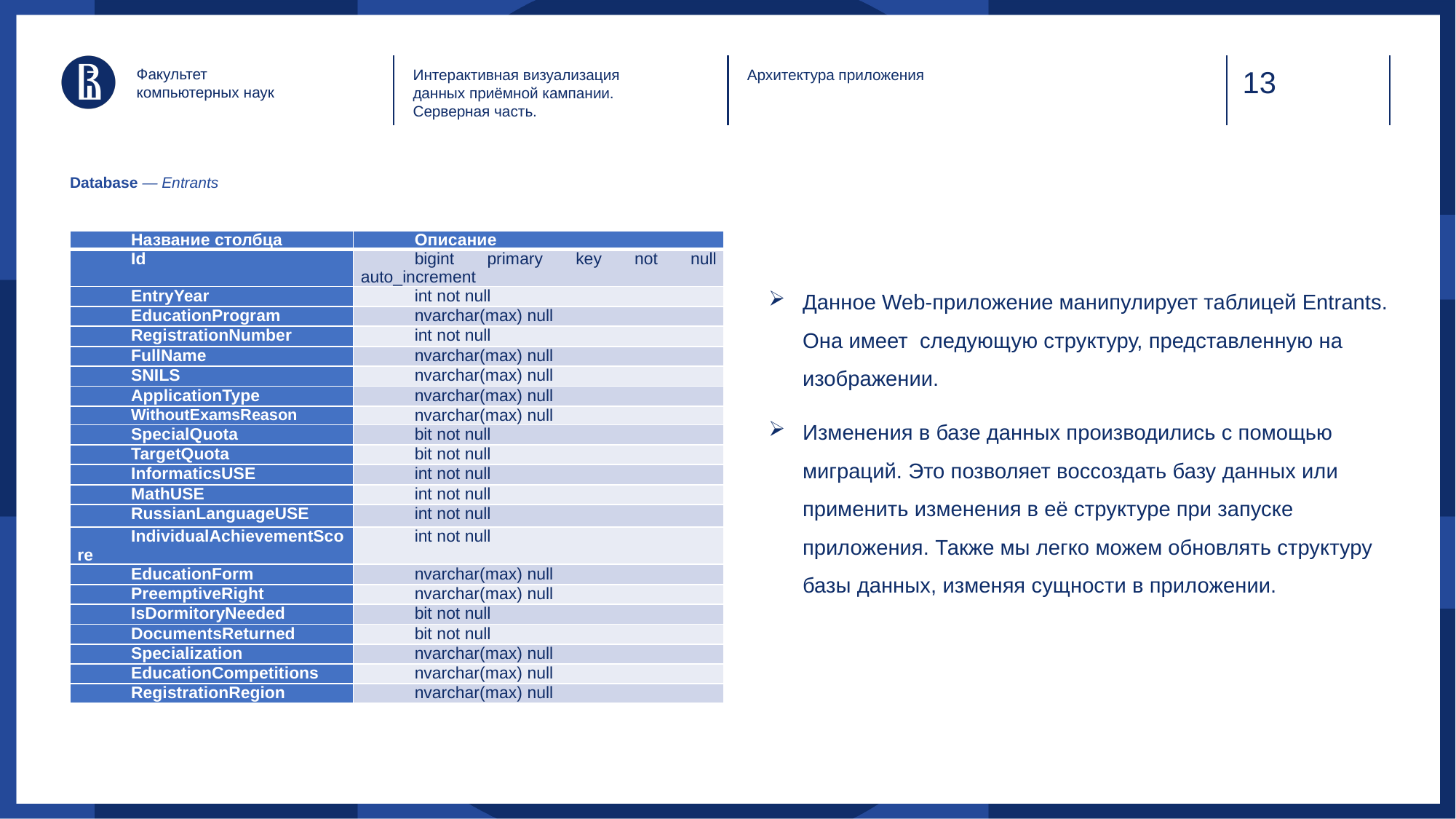

Факультет
компьютерных наук

Интерактивная визуализация данных приёмной кампании. Серверная часть.
Архитектура приложения

# Database — Entrants
| Название столбца | Описание |
| --- | --- |
| Id | bigint primary key not null auto\_increment |
| EntryYear | int not null |
| EducationProgram | nvarchar(max) null |
| RegistrationNumber | int not null |
| FullName | nvarchar(max) null |
| SNILS | nvarchar(max) null |
| ApplicationType | nvarchar(max) null |
| WithoutExamsReason | nvarchar(max) null |
| SpecialQuota | bit not null |
| TargetQuota | bit not null |
| InformaticsUSE | int not null |
| MathUSE | int not null |
| RussianLanguageUSE | int not null |
| IndividualAchievementScore | int not null |
| EducationForm | nvarchar(max) null |
| PreemptiveRight | nvarchar(max) null |
| IsDormitoryNeeded | bit not null |
| DocumentsReturned | bit not null |
| Specialization | nvarchar(max) null |
| EducationCompetitions | nvarchar(max) null |
| RegistrationRegion | nvarchar(max) null |
Данное Web-приложение манипулирует таблицей Entrants. Она имеет  следующую структуру, представленную на изображении.
Изменения в базе данных производились с помощью миграций. Это позволяет воссоздать базу данных или применить изменения в её структуре при запуске приложения. Также мы легко можем обновлять структуру базы данных, изменяя сущности в приложении.